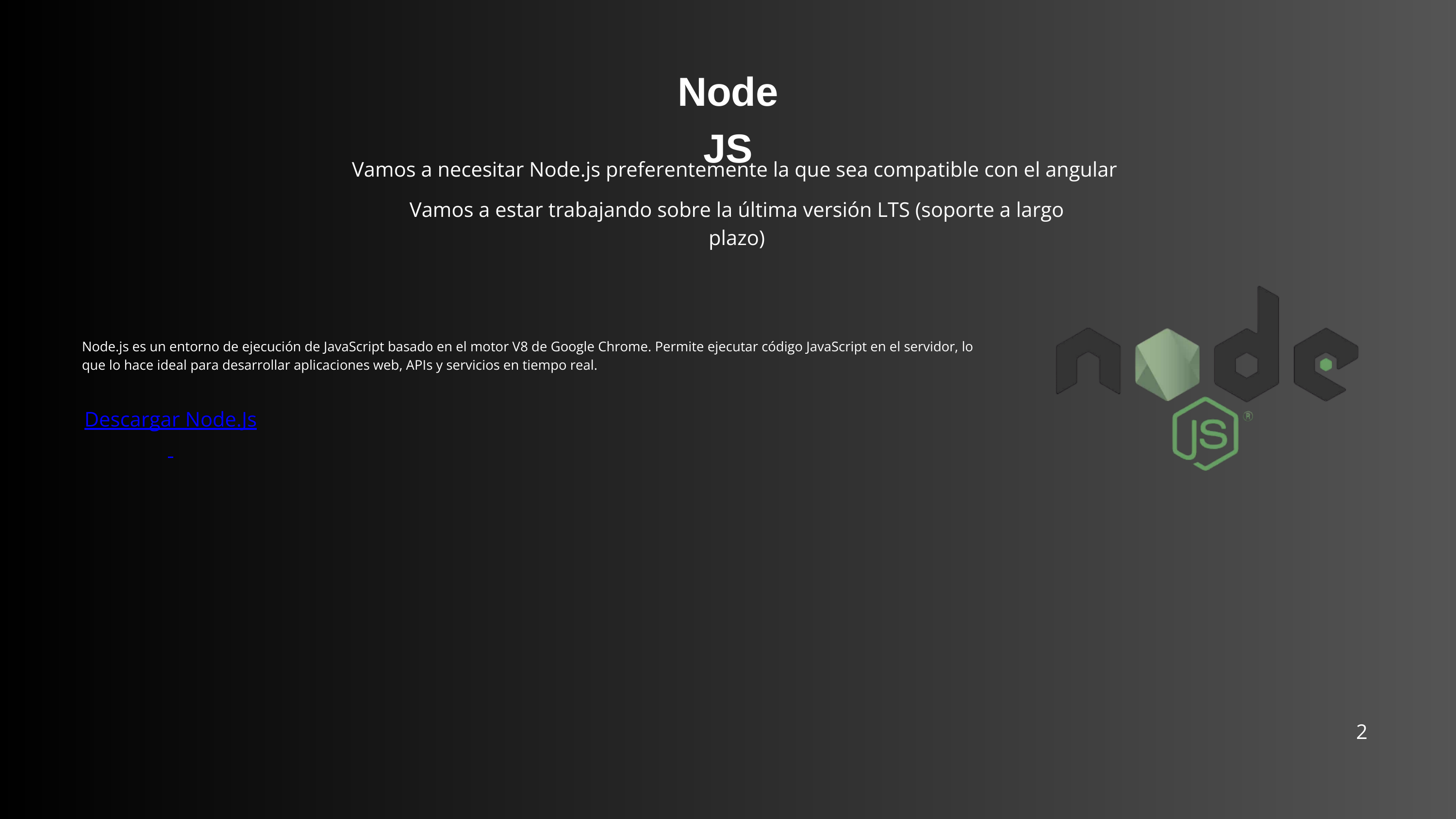

Node JS
Vamos a necesitar Node.js preferentemente la que sea compatible con el angular

Vamos a estar trabajando sobre la última versión LTS (soporte a largo plazo)

Node.js es un entorno de ejecución de JavaScript basado en el motor V8 de Google Chrome. Permite ejecutar código JavaScript en el servidor, lo que lo hace ideal para desarrollar aplicaciones web, APIs y servicios en tiempo real.
Descargar Node.Js
2